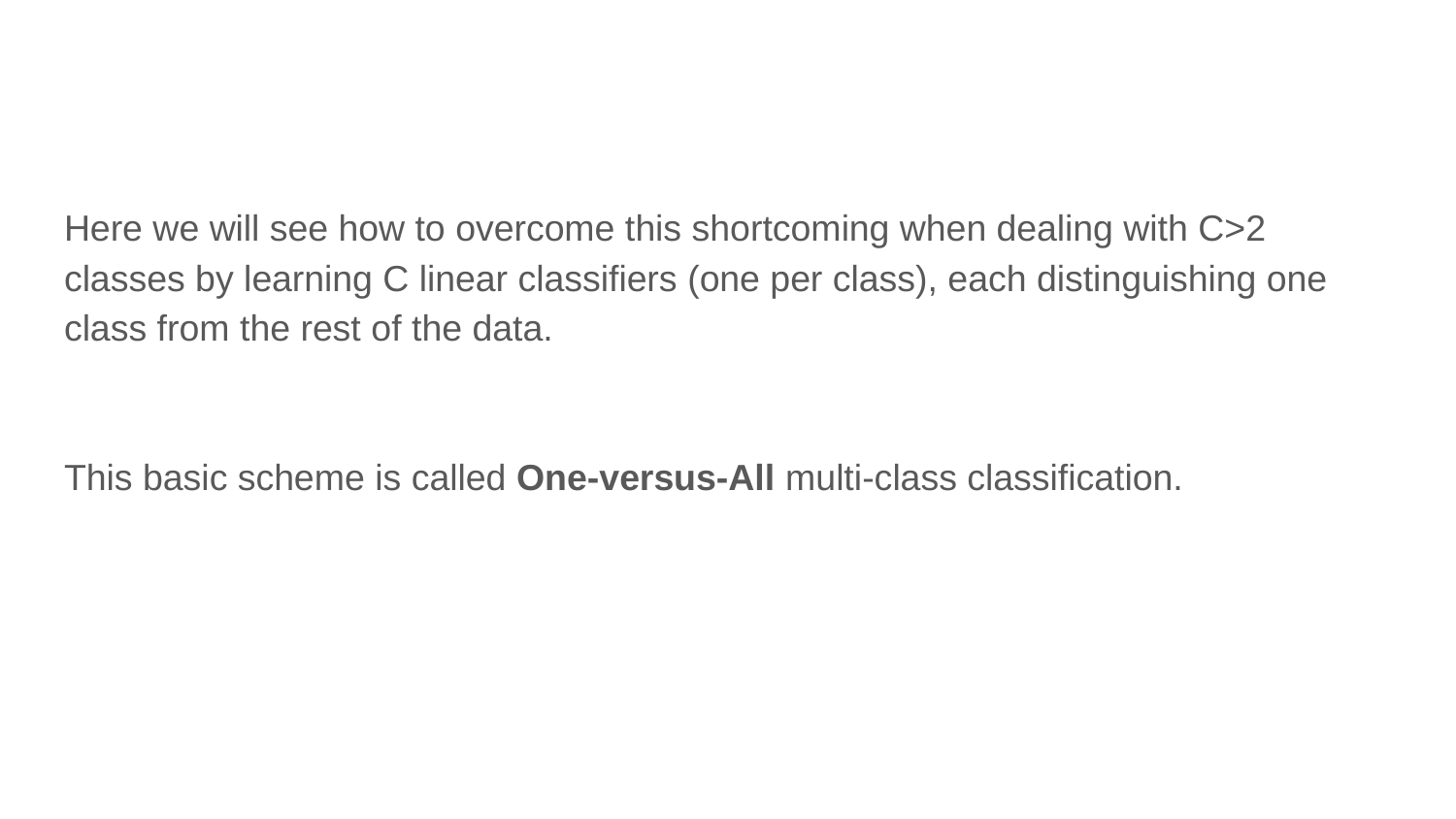

Here we will see how to overcome this shortcoming when dealing with C>2 classes by learning C linear classifiers (one per class), each distinguishing one class from the rest of the data.

This basic scheme is called One-versus-All multi-class classification.